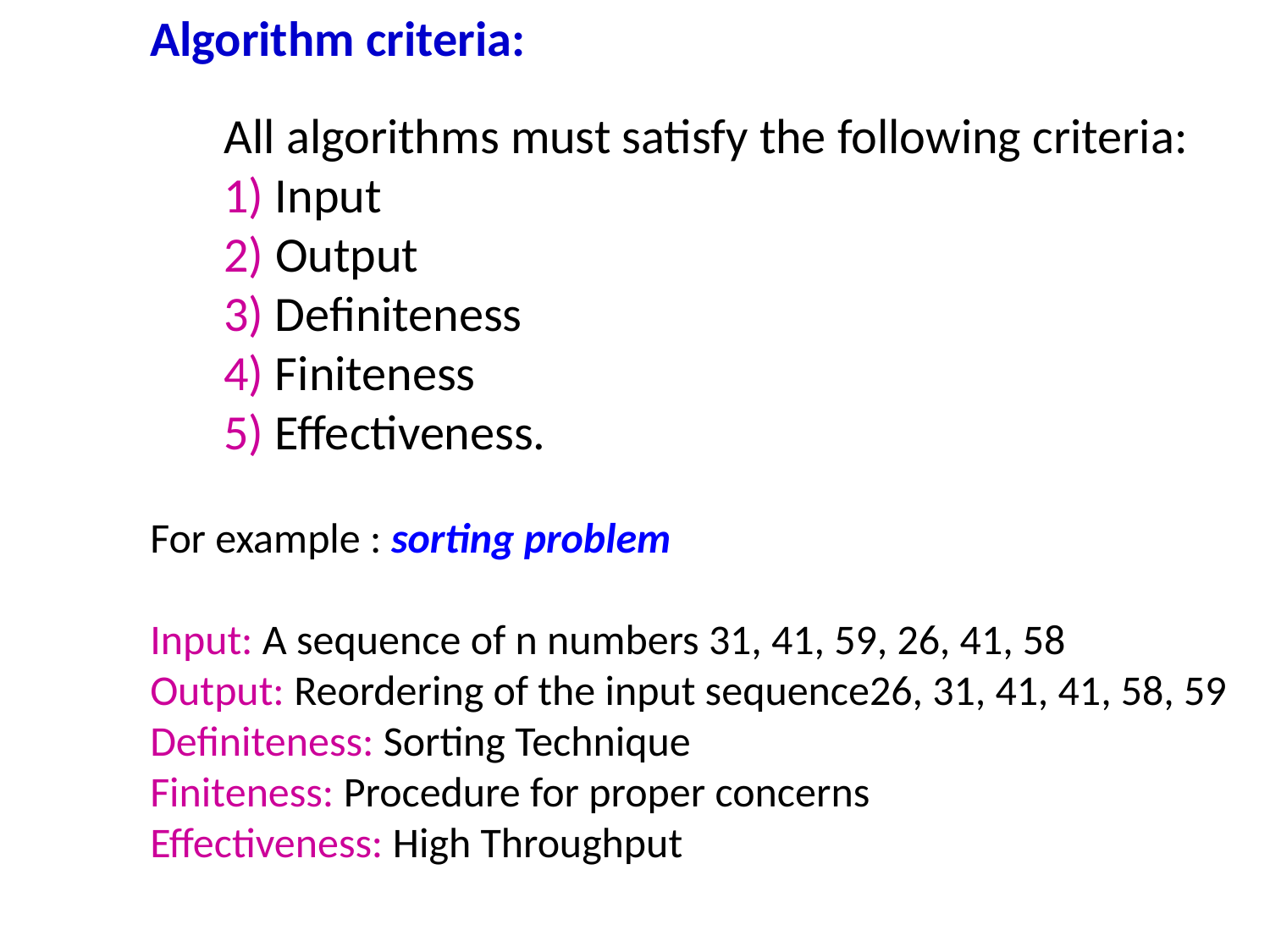

Algorithm criteria:
All algorithms must satisfy the following criteria:
1) Input
2) Output
3) Definiteness
4) Finiteness
5) Effectiveness.

For example : sorting problem

Input: A sequence of n numbers 31, 41, 59, 26, 41, 58
Output: Reordering of the input sequence26, 31, 41, 41, 58, 59
Definiteness: Sorting Technique
Finiteness: Procedure for proper concerns
Effectiveness: High Throughput

.